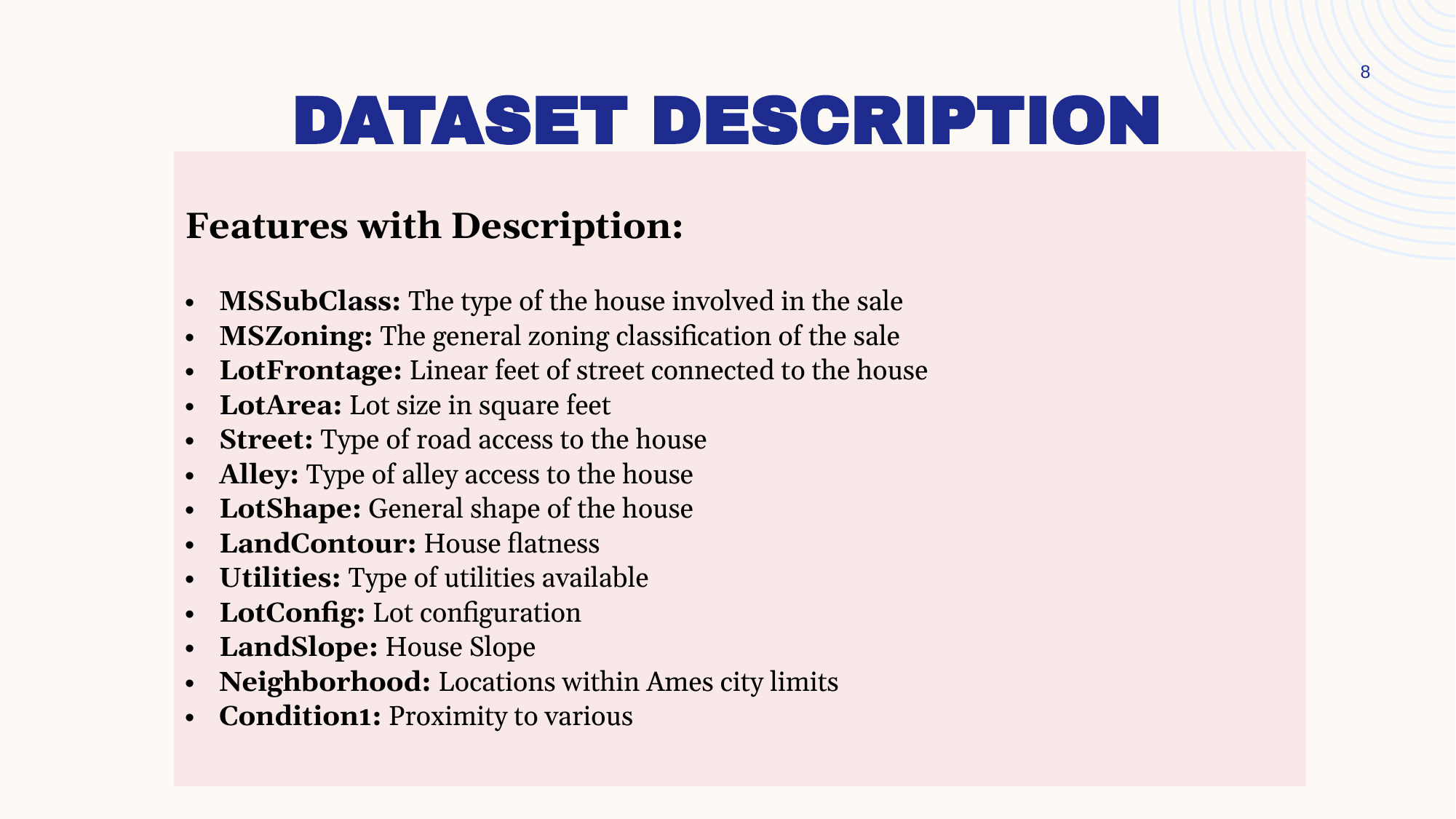

8
# DataSet Description
| Features with Description: MSSubClass: The type of the house involved in the sale MSZoning: The general zoning classification of the sale LotFrontage: Linear feet of street connected to the house LotArea: Lot size in square feet Street: Type of road access to the house Alley: Type of alley access to the house LotShape: General shape of the house LandContour: House flatness Utilities: Type of utilities available LotConfig: Lot configuration LandSlope: House Slope Neighborhood: Locations within Ames city limits Condition1: Proximity to various |
| --- |